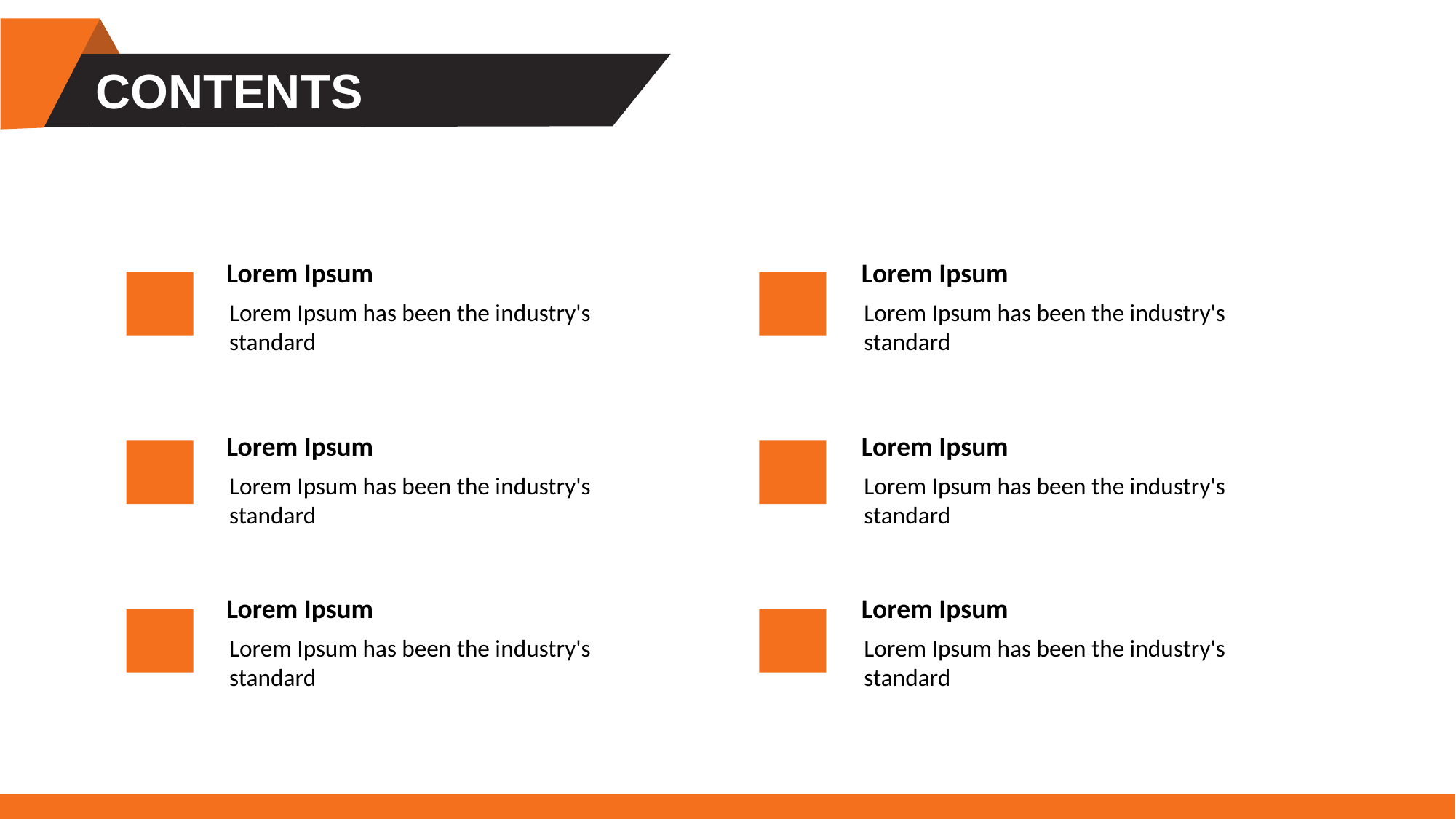

CONTENTS
Lorem Ipsum
Lorem Ipsum

Lorem Ipsum has been the industry's
standard
Lorem Ipsum has been the industry's
standard
Lorem Ipsum
Lorem Ipsum

Lorem Ipsum has been the industry's
standard
Lorem Ipsum has been the industry's
standard
Lorem Ipsum
Lorem Ipsum

Lorem Ipsum has been the industry's
standard
Lorem Ipsum has been the industry's
standard